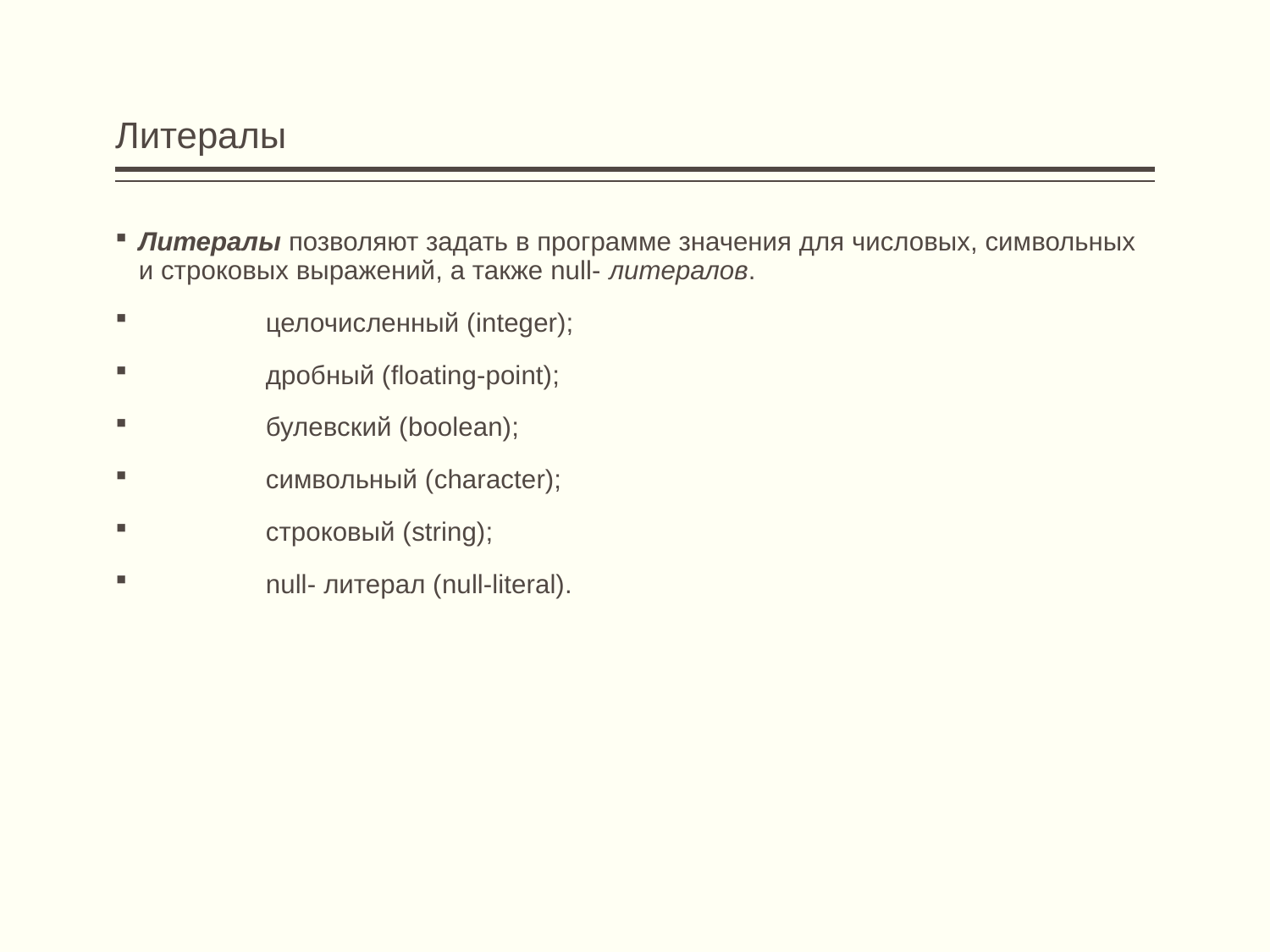

# Литералы
Литералы позволяют задать в программе значения для числовых, символьных и строковых выражений, а также null- литералов.
	целочисленный (integer);
	дробный (floating-point);
	булевский (boolean);
	символьный (character);
	строковый (string);
	null- литерал (null-literal).